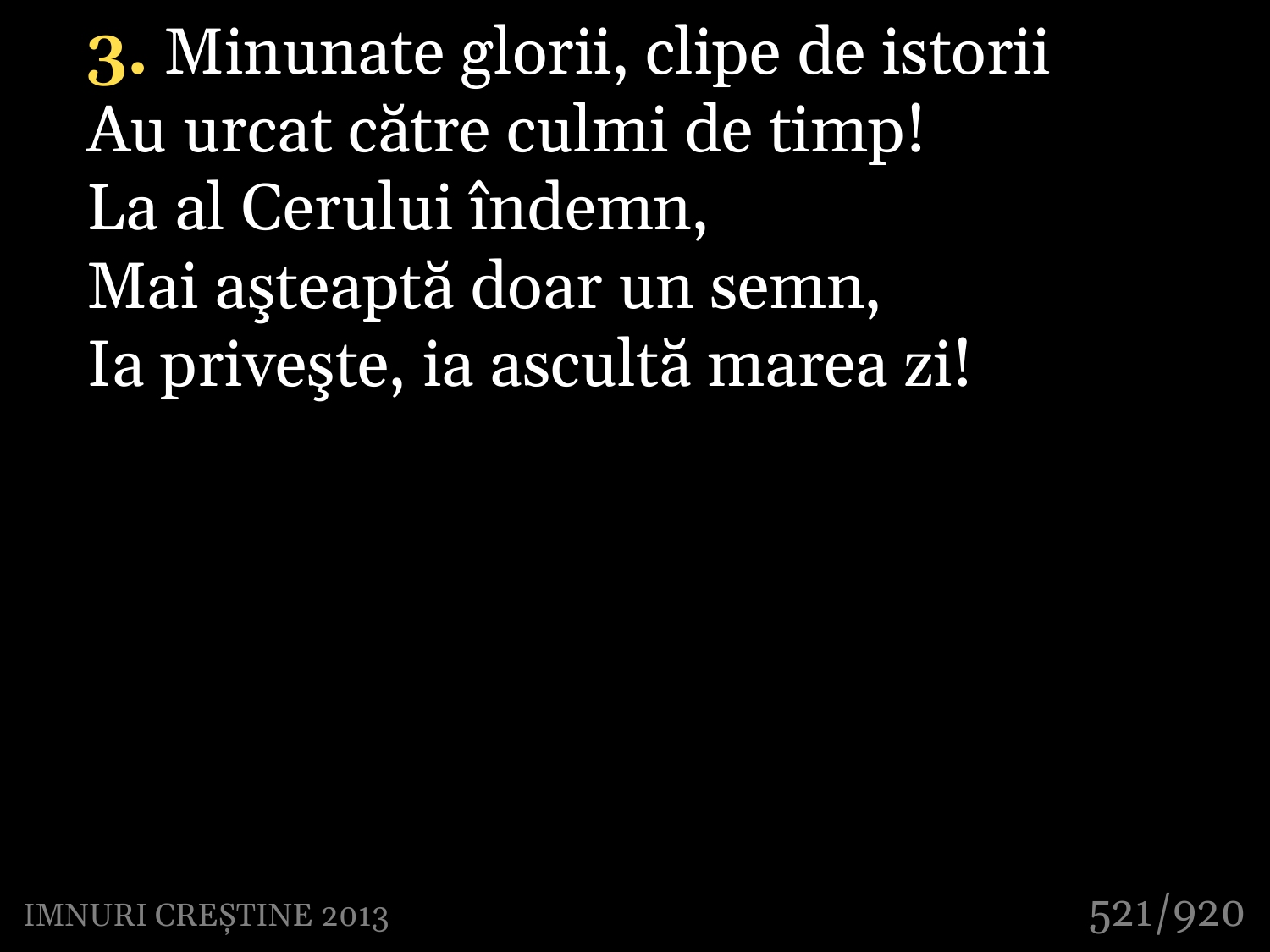

3. Minunate glorii, clipe de istorii
Au urcat către culmi de timp!
La al Cerului îndemn,
Mai aşteaptă doar un semn,
Ia priveşte, ia ascultă marea zi!
521/920
IMNURI CREȘTINE 2013